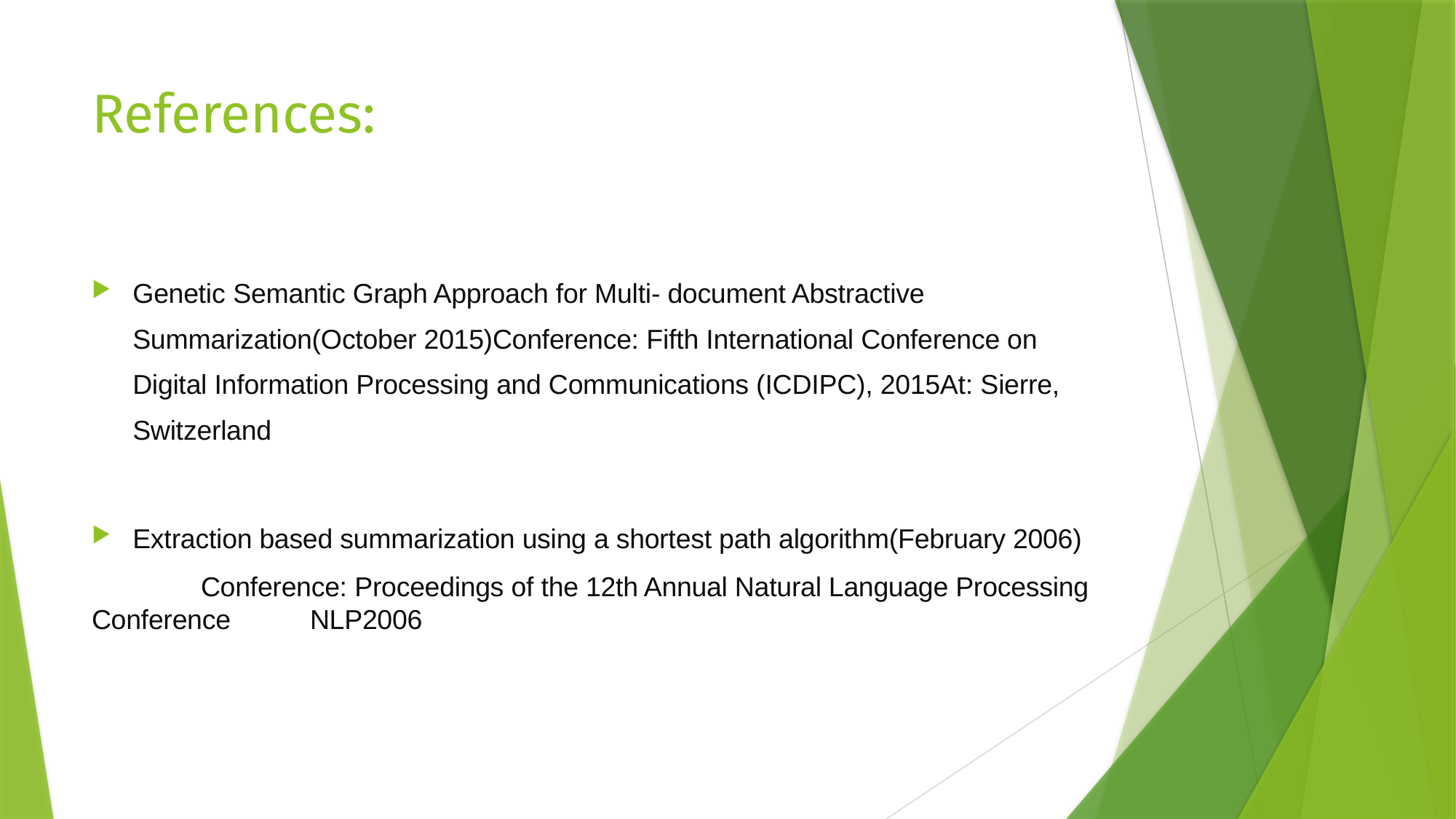

# References:
Genetic Semantic Graph Approach for Multi- document Abstractive Summarization(October 2015)Conference: Fifth International Conference on Digital Information Processing and Communications (ICDIPC), 2015At: Sierre, Switzerland

Extraction based summarization using a shortest path algorithm(February 2006)
	Conference: Proceedings of the 12th Annual Natural Language Processing Conference 	NLP2006